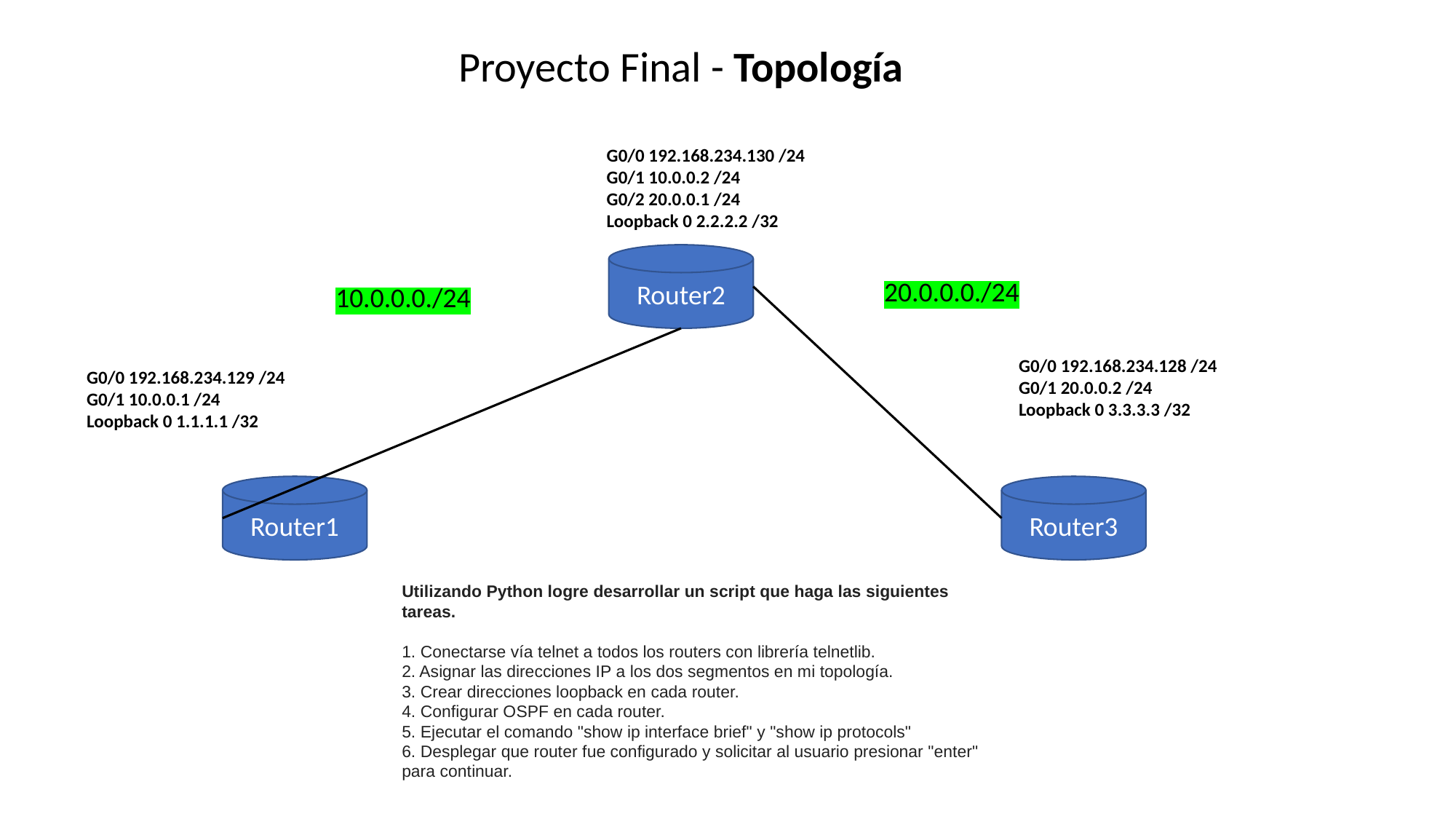

Proyecto Final - Topología
G0/0 192.168.234.130 /24
G0/1 10.0.0.2 /24
G0/2 20.0.0.1 /24
Loopback 0 2.2.2.2 /32
Router2
20.0.0.0./24
10.0.0.0./24
G0/0 192.168.234.128 /24
G0/1 20.0.0.2 /24
Loopback 0 3.3.3.3 /32
G0/0 192.168.234.129 /24
G0/1 10.0.0.1 /24
Loopback 0 1.1.1.1 /32
Router3
Router1
Utilizando Python logre desarrollar un script que haga las siguientes tareas.

1. Conectarse vía telnet a todos los routers con librería telnetlib.
2. Asignar las direcciones IP a los dos segmentos en mi topología.
3. Crear direcciones loopback en cada router.
4. Configurar OSPF en cada router.
5. Ejecutar el comando "show ip interface brief" y "show ip protocols"
6. Desplegar que router fue configurado y solicitar al usuario presionar "enter" para continuar.